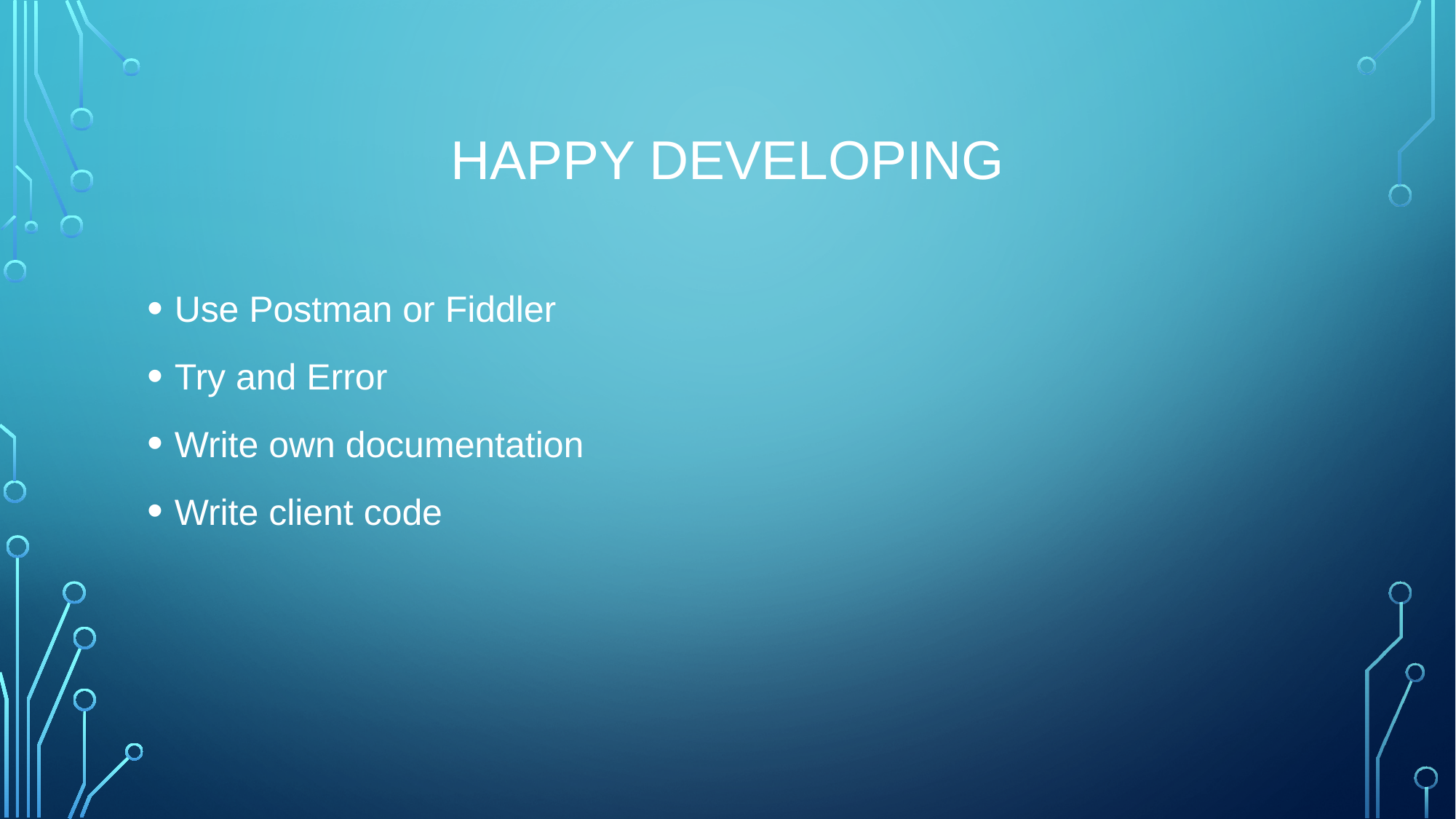

# Happy developing
Use Postman or Fiddler
Try and Error
Write own documentation
Write client code